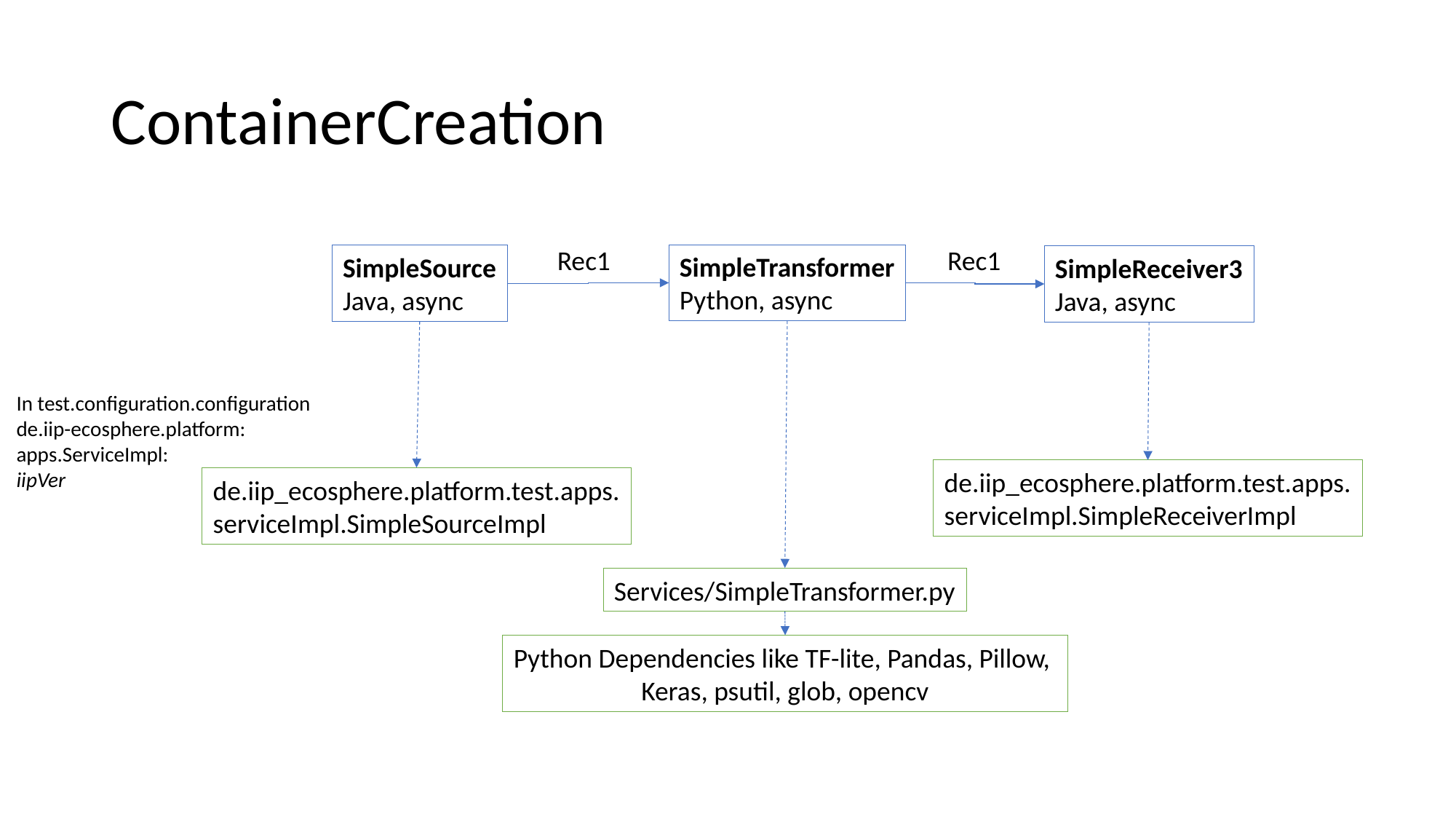

# ContainerCreation
Rec1
Rec1
SimpleTransformer
Python, async
SimpleSource
Java, async
SimpleReceiver3
Java, async
In test.configuration.configuration
de.iip-ecosphere.platform:
apps.ServiceImpl:
iipVer
de.iip_ecosphere.platform.test.apps.
serviceImpl.SimpleReceiverImpl
de.iip_ecosphere.platform.test.apps.
serviceImpl.SimpleSourceImpl
Services/SimpleTransformer.py
Python Dependencies like TF-lite, Pandas, Pillow,
Keras, psutil, glob, opencv